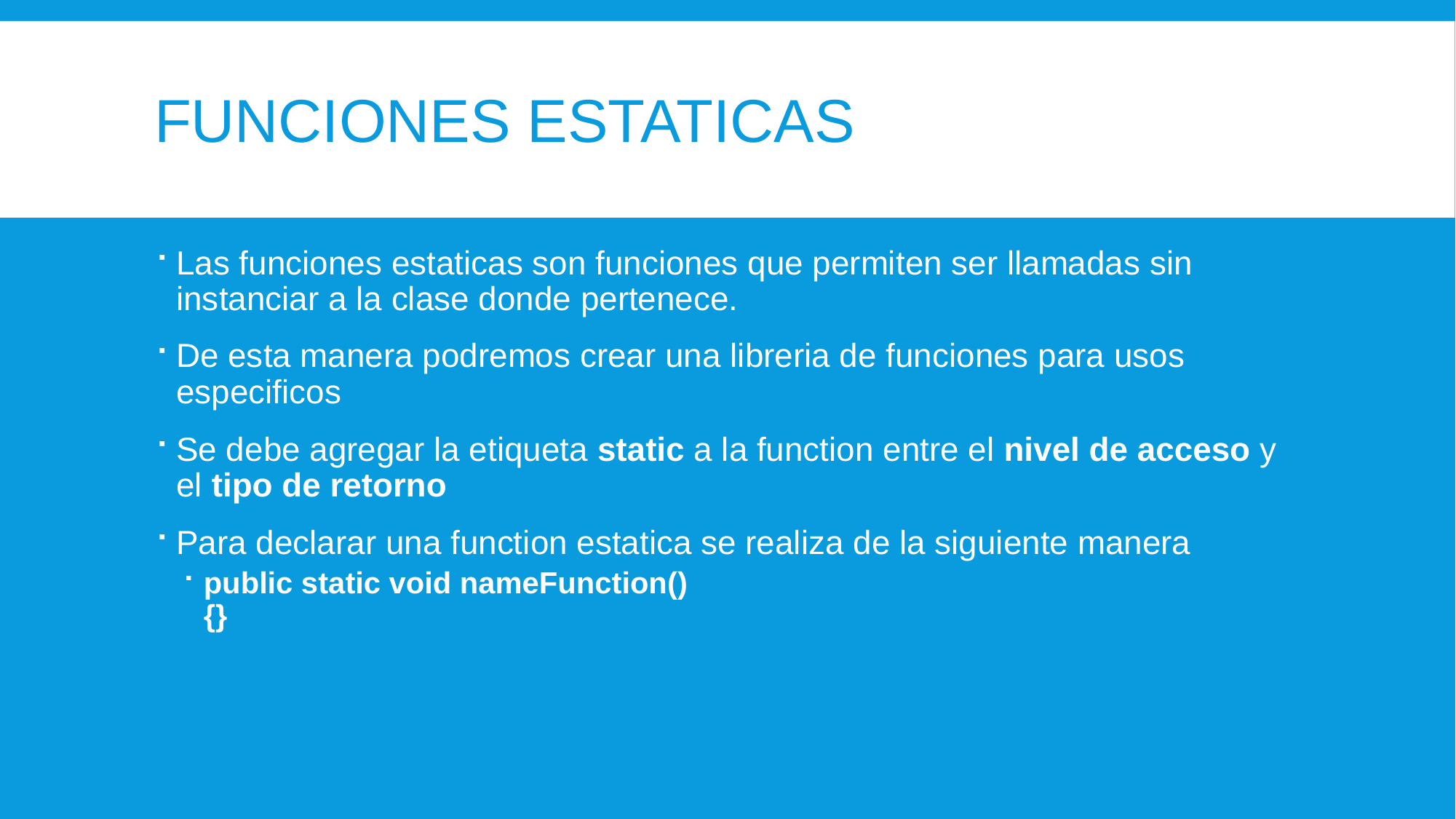

# Funciones estaticas
Las funciones estaticas son funciones que permiten ser llamadas sin instanciar a la clase donde pertenece.
De esta manera podremos crear una libreria de funciones para usos especificos
Se debe agregar la etiqueta static a la function entre el nivel de acceso y el tipo de retorno
Para declarar una function estatica se realiza de la siguiente manera
public static void nameFunction()
{}